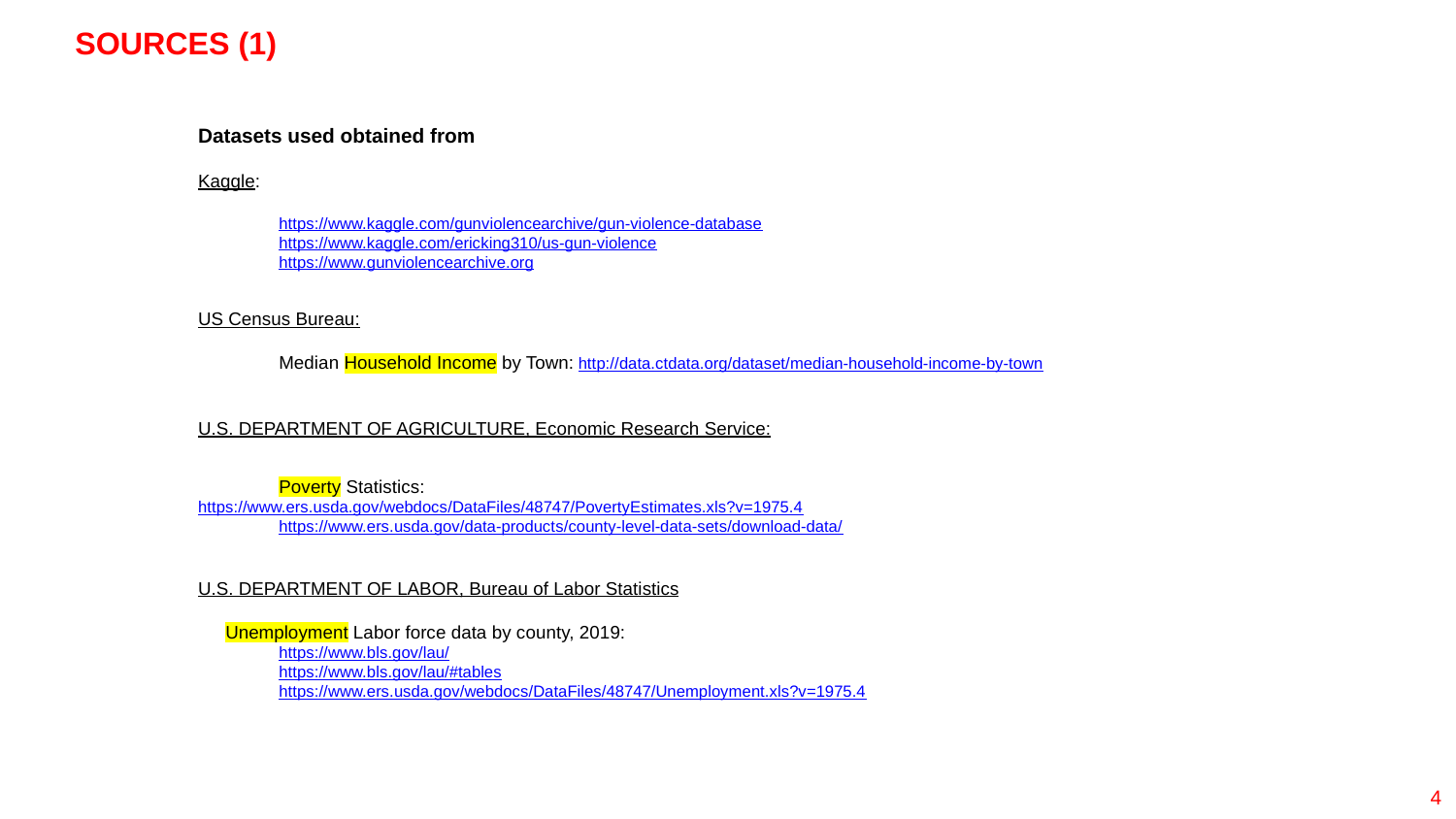

# SOURCES (1)
Datasets used obtained from

Kaggle:

https://www.kaggle.com/gunviolencearchive/gun-violence-database
https://www.kaggle.com/ericking310/us-gun-violence
https://www.gunviolencearchive.org

US Census Bureau:

Median Household Income by Town: http://data.ctdata.org/dataset/median-household-income-by-town

U.S. DEPARTMENT OF AGRICULTURE, Economic Research Service:

Poverty Statistics:
https://www.ers.usda.gov/webdocs/DataFiles/48747/PovertyEstimates.xls?v=1975.4
https://www.ers.usda.gov/data-products/county-level-data-sets/download-data/

U.S. DEPARTMENT OF LABOR, Bureau of Labor Statistics

Unemployment Labor force data by county, 2019:
https://www.bls.gov/lau/
https://www.bls.gov/lau/#tables
https://www.ers.usda.gov/webdocs/DataFiles/48747/Unemployment.xls?v=1975.4

4